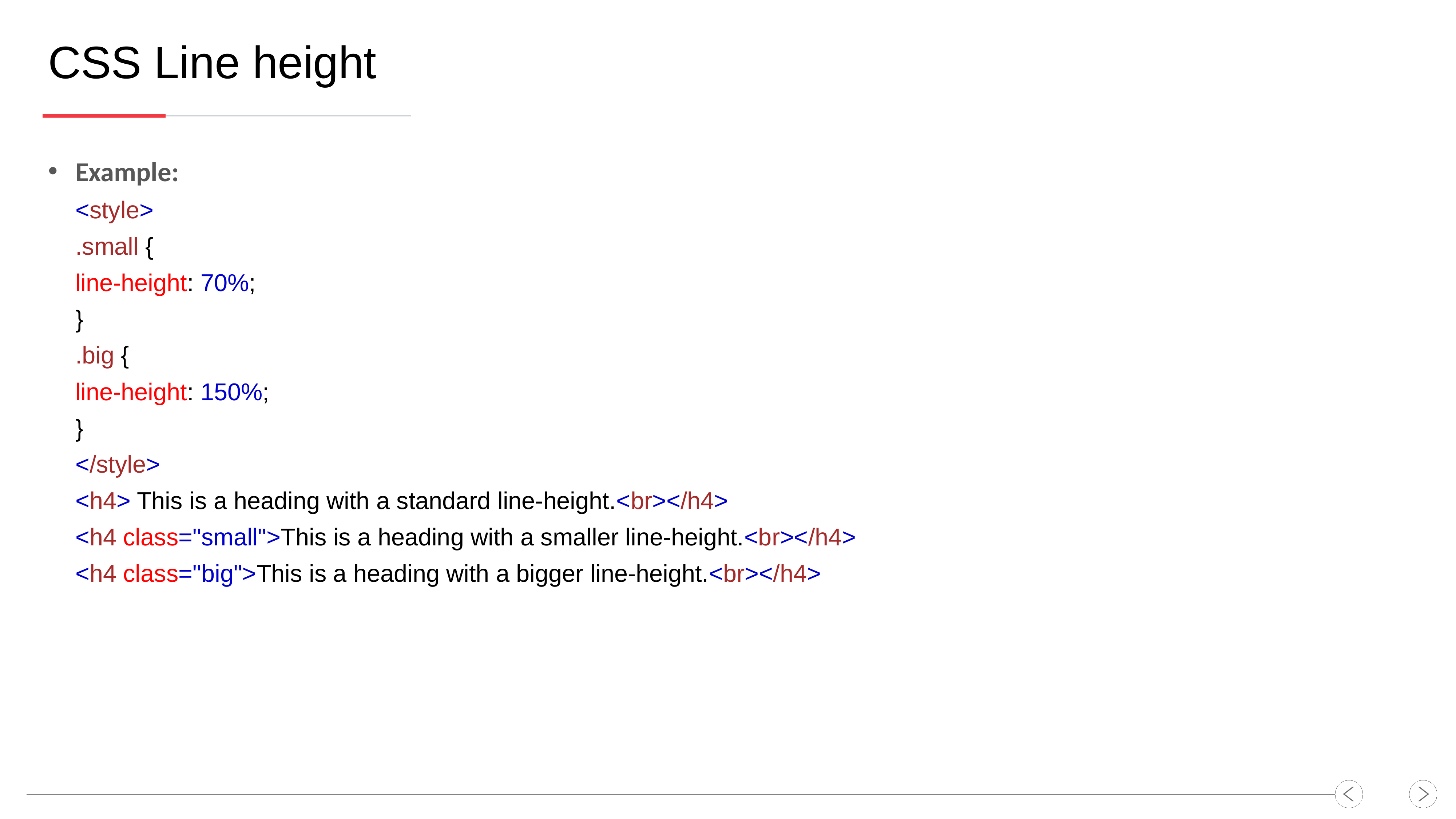

CSS Line height
Example:
<style>
.small {
line-height: 70%;
}
.big {
line-height: 150%;
}
</style>
<h4> This is a heading with a standard line-height.<br></h4>
<h4 class="small">This is a heading with a smaller line-height.<br></h4>
<h4 class="big">This is a heading with a bigger line-height.<br></h4>